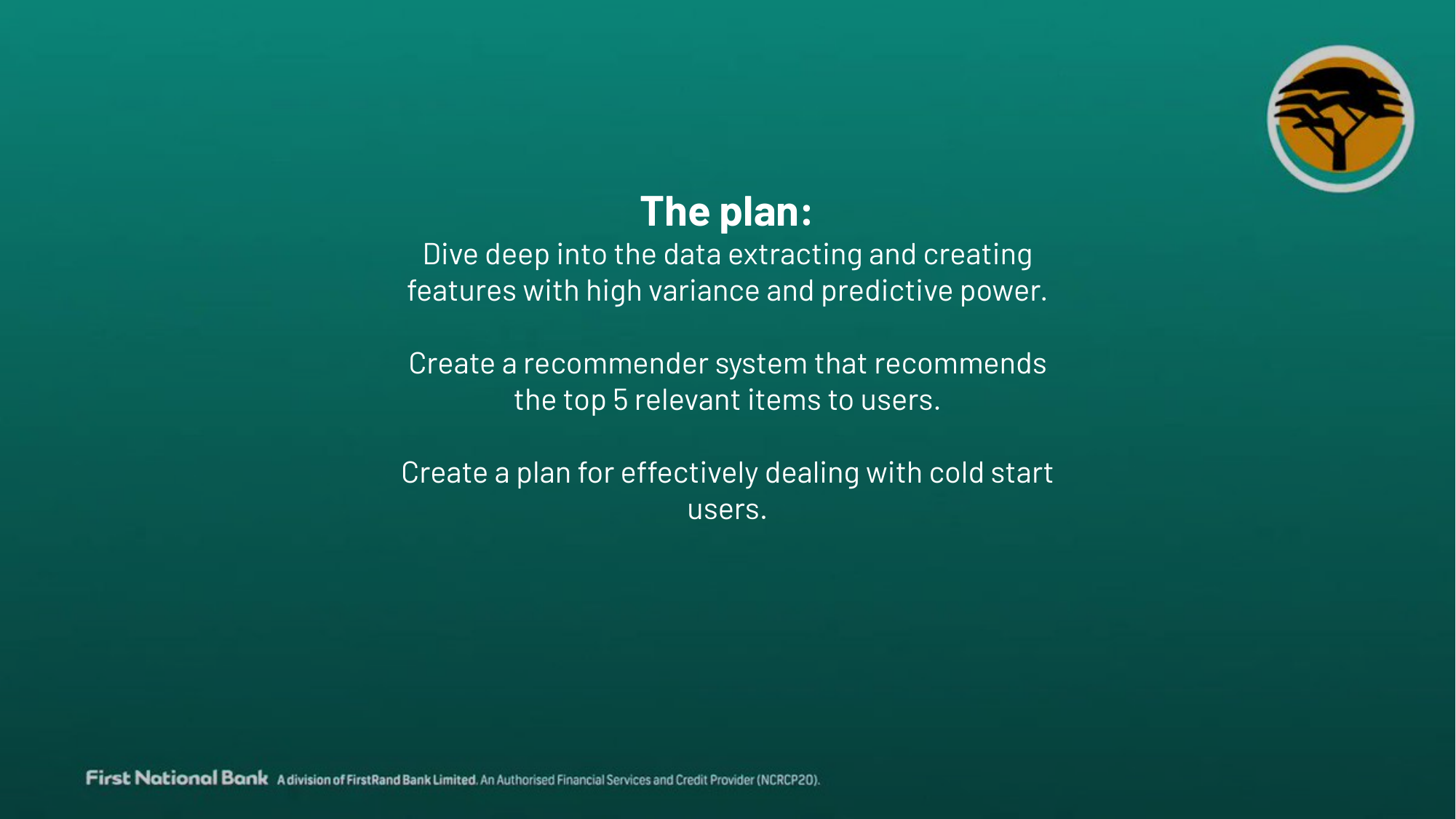

The plan:
Dive deep into the data extracting and creating features with high variance and predictive power.

Create a recommender system that recommends the top 5 relevant items to users.

Create a plan for effectively dealing with cold start users.